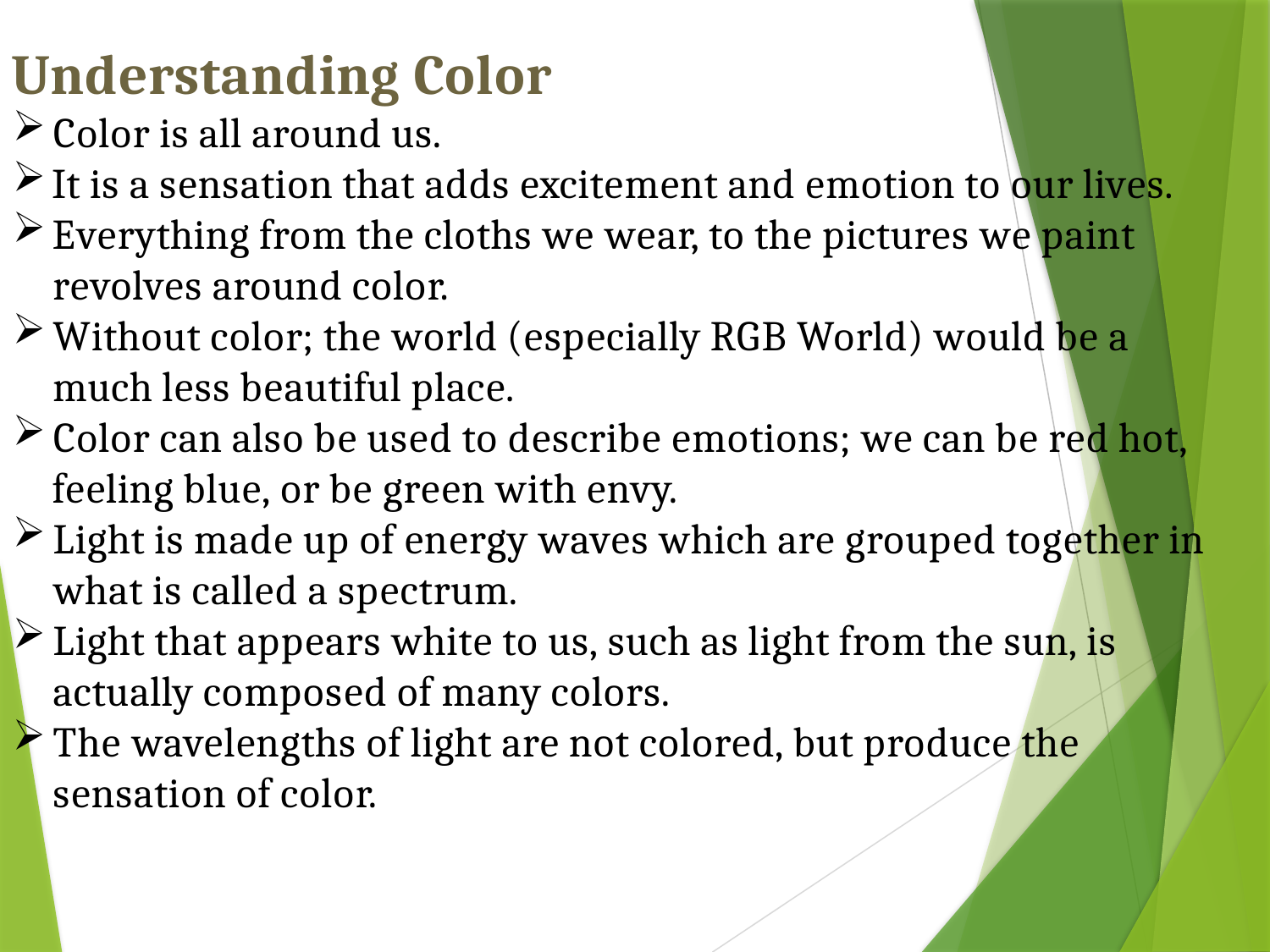

Understanding Color
Color is all around us.
It is a sensation that adds excitement and emotion to our lives.
Everything from the cloths we wear, to the pictures we paint revolves around color.
Without color; the world (especially RGB World) would be a much less beautiful place.
Color can also be used to describe emotions; we can be red hot, feeling blue, or be green with envy.
Light is made up of energy waves which are grouped together in what is called a spectrum.
Light that appears white to us, such as light from the sun, is actually composed of many colors.
The wavelengths of light are not colored, but produce the sensation of color.